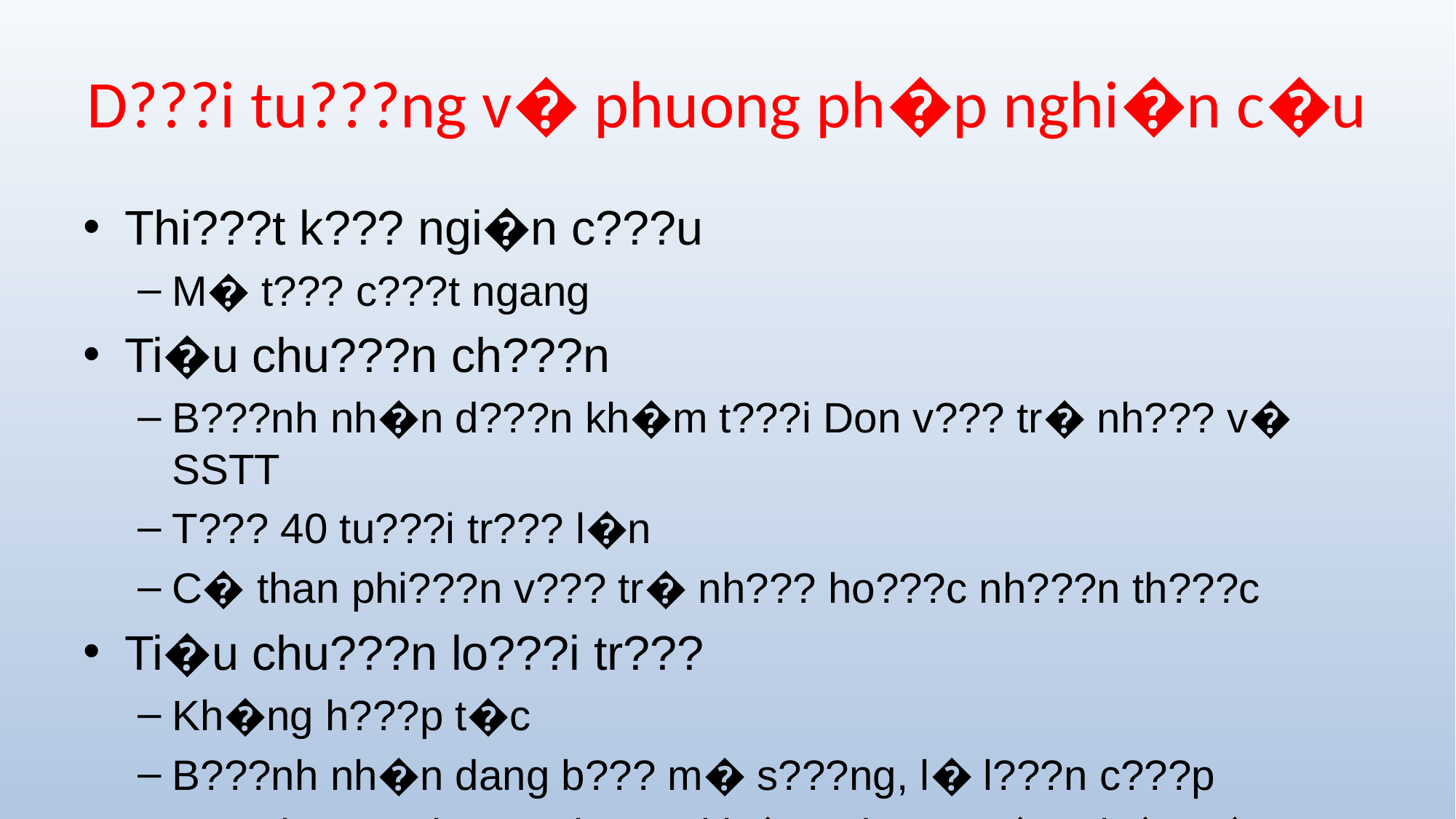

# D???i tu???ng v� phuong ph�p nghi�n c�u
Thi???t k??? ngi�n c???u
M� t??? c???t ngang
Ti�u chu???n ch???n
B???nh nh�n d???n kh�m t???i Don v??? tr� nh??? v� SSTT
T??? 40 tu???i tr??? l�n
C� than phi???n v??? tr� nh??? ho???c nh???n th???c
Ti�u chu???n lo???i tr???
Kh�ng h???p t�c
B???nh nh�n dang b??? m� s???ng, l� l???n c???p
Suy gi???m nh???n th???c kh�ng do nguy�n nh�n t�m th???n kinh kh�c